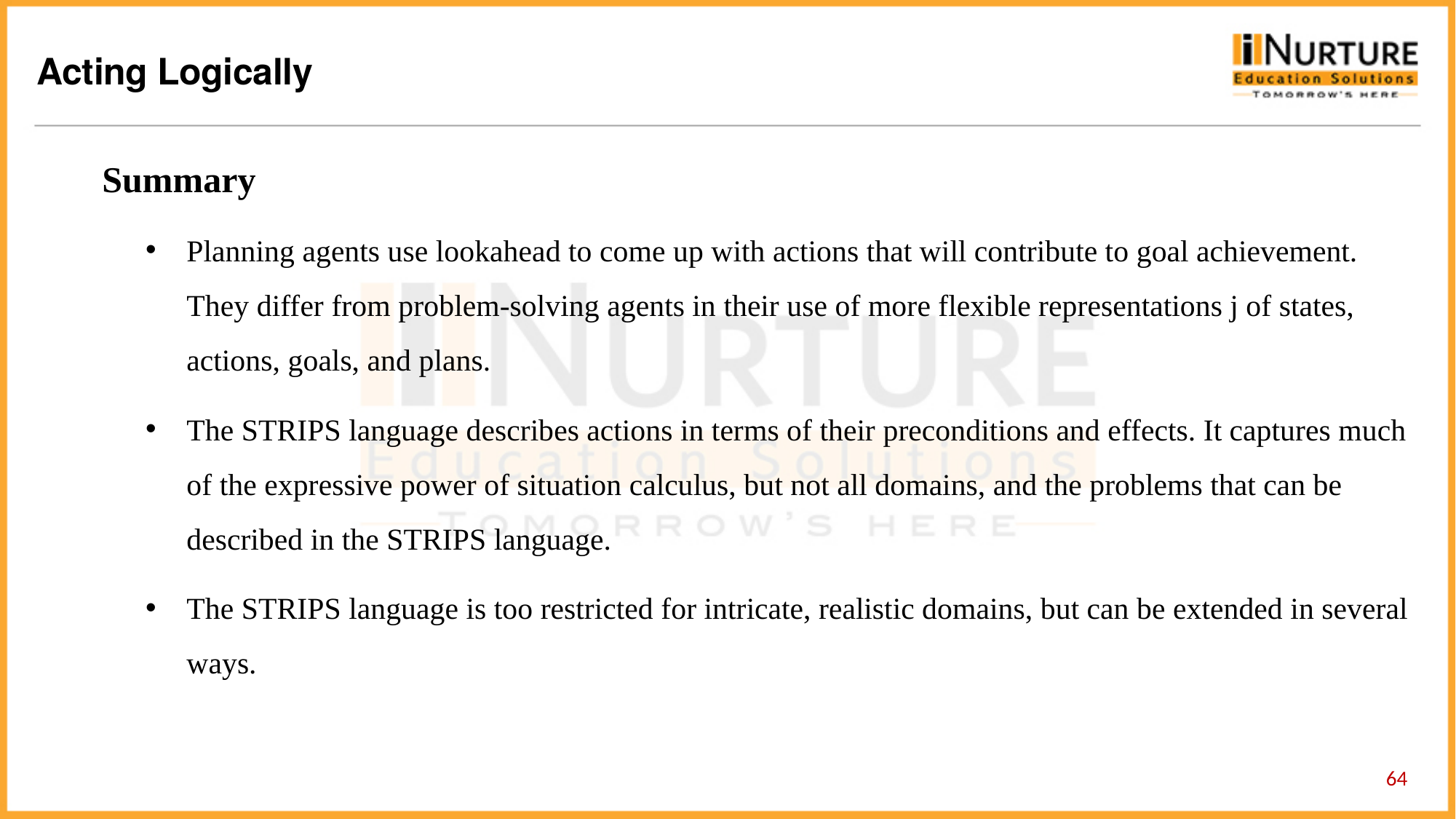

Summary
Planning agents use lookahead to come up with actions that will contribute to goal achievement. They differ from problem-solving agents in their use of more flexible representations j of states, actions, goals, and plans.
The STRIPS language describes actions in terms of their preconditions and effects. It captures much of the expressive power of situation calculus, but not all domains, and the problems that can be described in the STRIPS language.
The STRIPS language is too restricted for intricate, realistic domains, but can be extended in several ways.